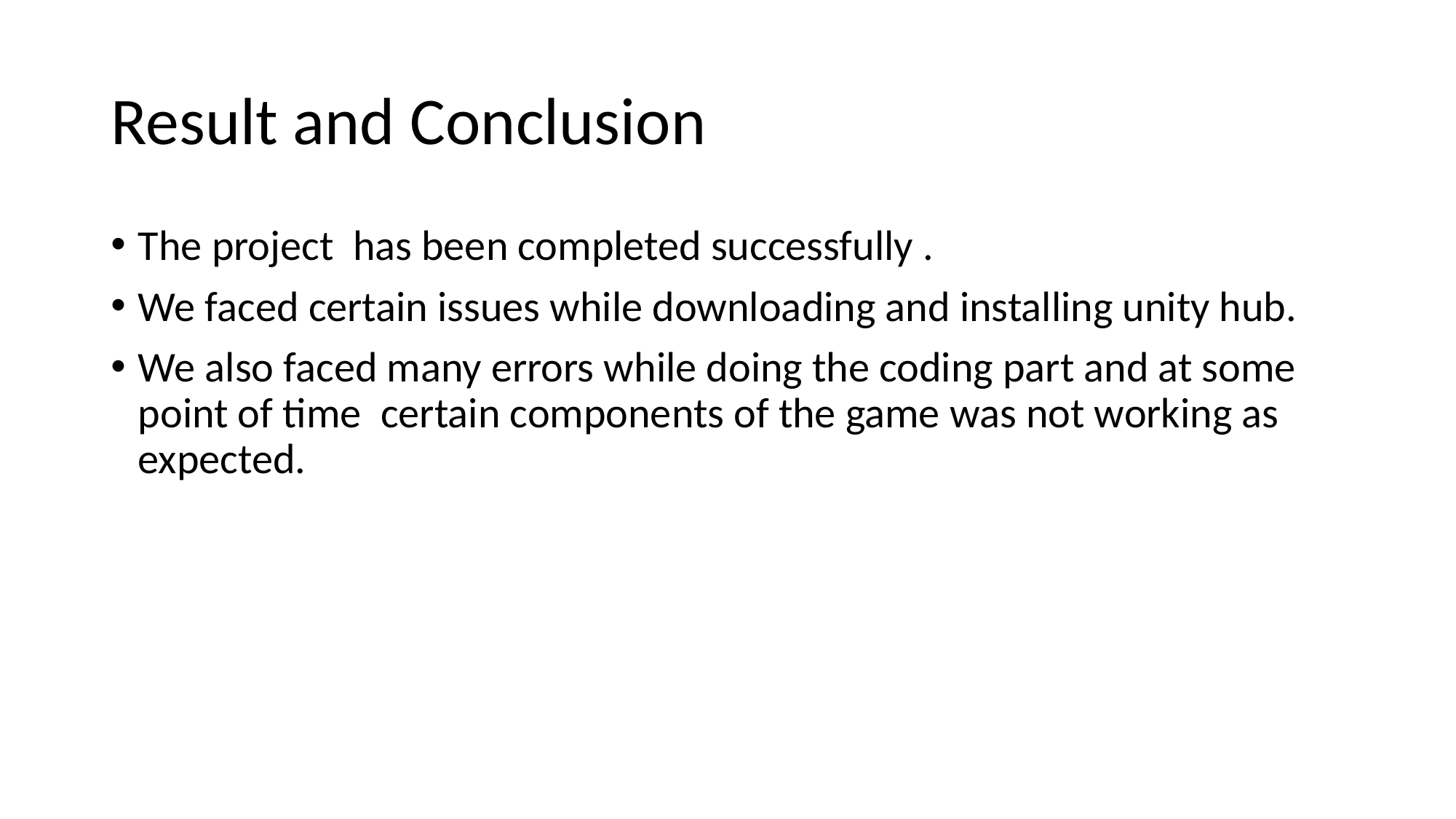

# Result and Conclusion
The project  has been completed successfully .
We faced certain issues while downloading and installing unity hub.
We also faced many errors while doing the coding part and at some point of time  certain components of the game was not working as expected.